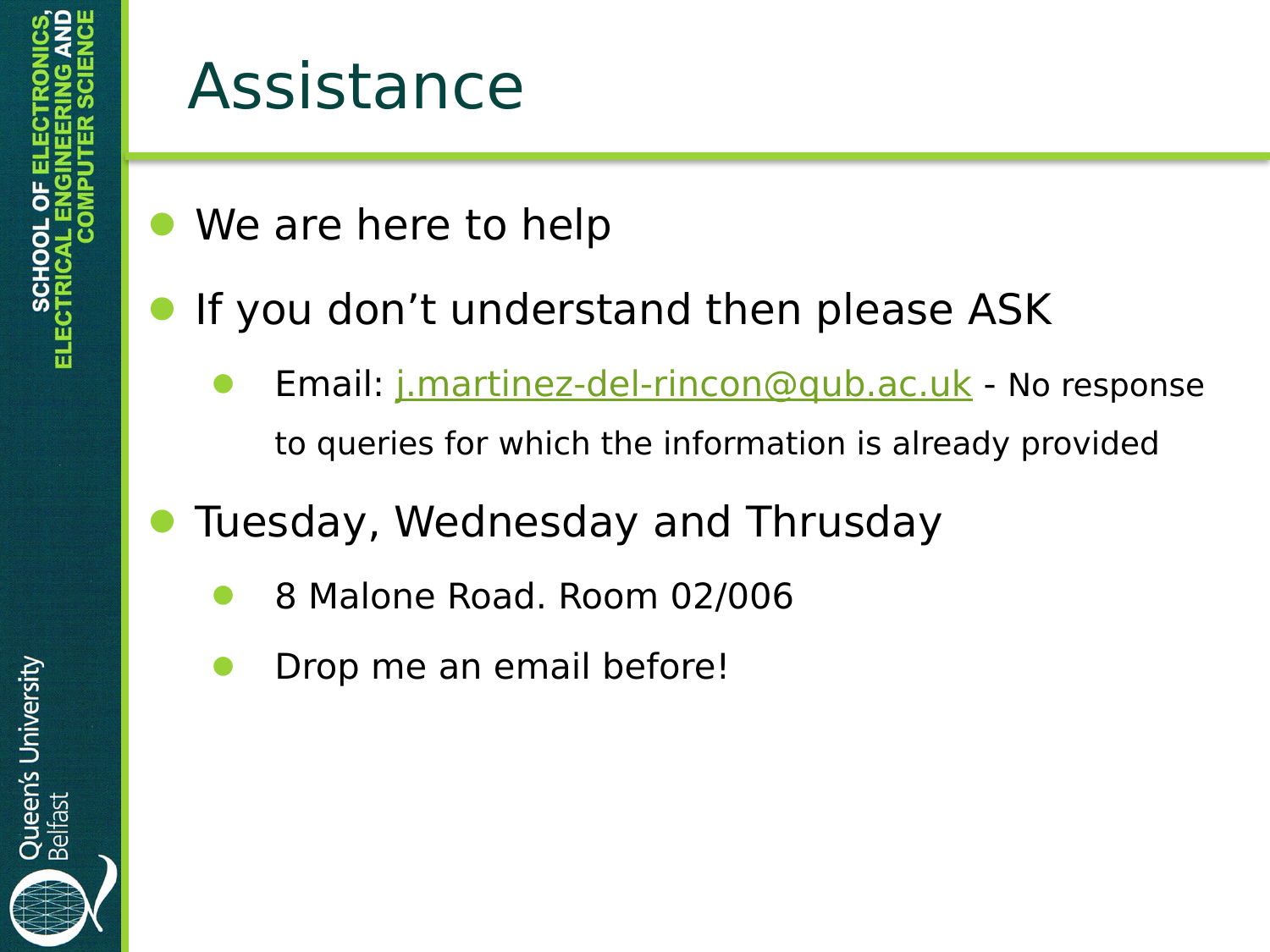

# Assistance
We are here to help
If you don’t understand then please ASK
Email: j.martinez-del-rincon@qub.ac.uk - No response to queries for which the information is already provided
Tuesday, Wednesday and Thrusday
8 Malone Road. Room 02/006
Drop me an email before!